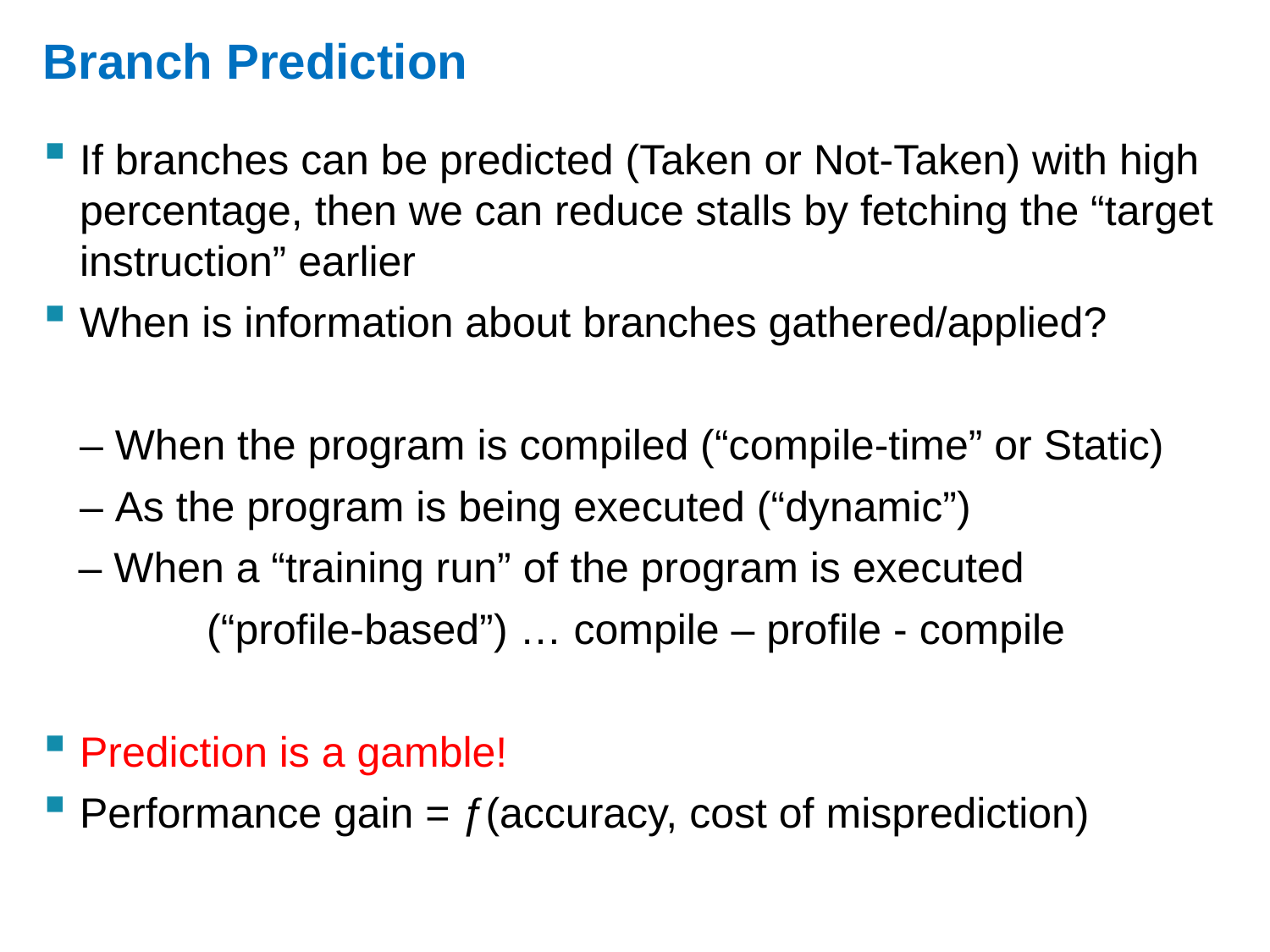

# Branch Prediction
If branches can be predicted (Taken or Not-Taken) with high percentage, then we can reduce stalls by fetching the “target instruction” earlier
When is information about branches gathered/applied?

	– When the program is compiled (“compile-time” or Static)
	– As the program is being executed (“dynamic”)
   – When a “training run” of the program is executed
		(“profile-based”) … compile – profile - compile

Prediction is a gamble!
Performance gain = ƒ(accuracy, cost of misprediction)